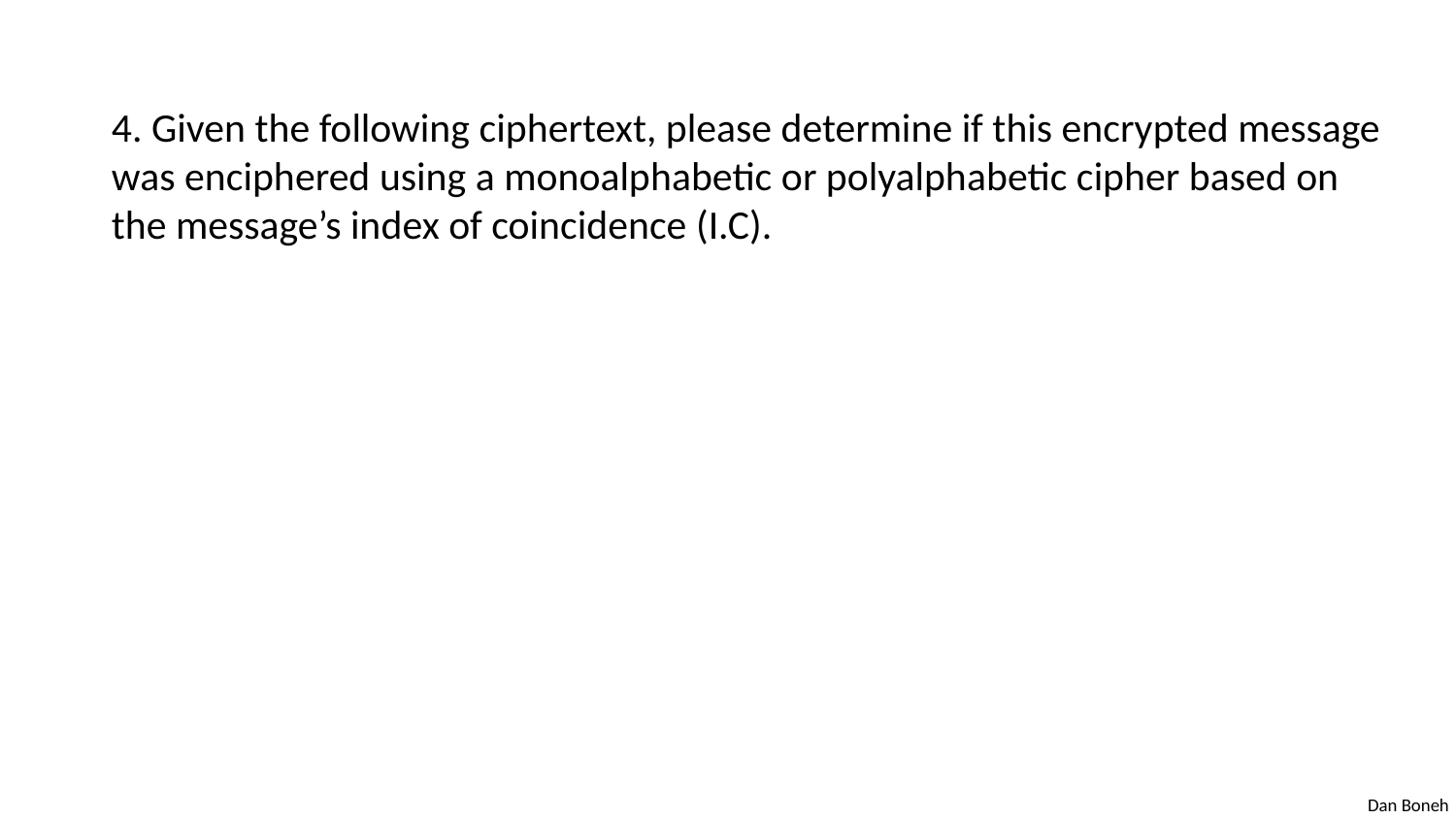

# 4. Given the following ciphertext, please determine if this encrypted message was enciphered using a monoalphabetic or polyalphabetic cipher based on the message’s index of coincidence (I.C).